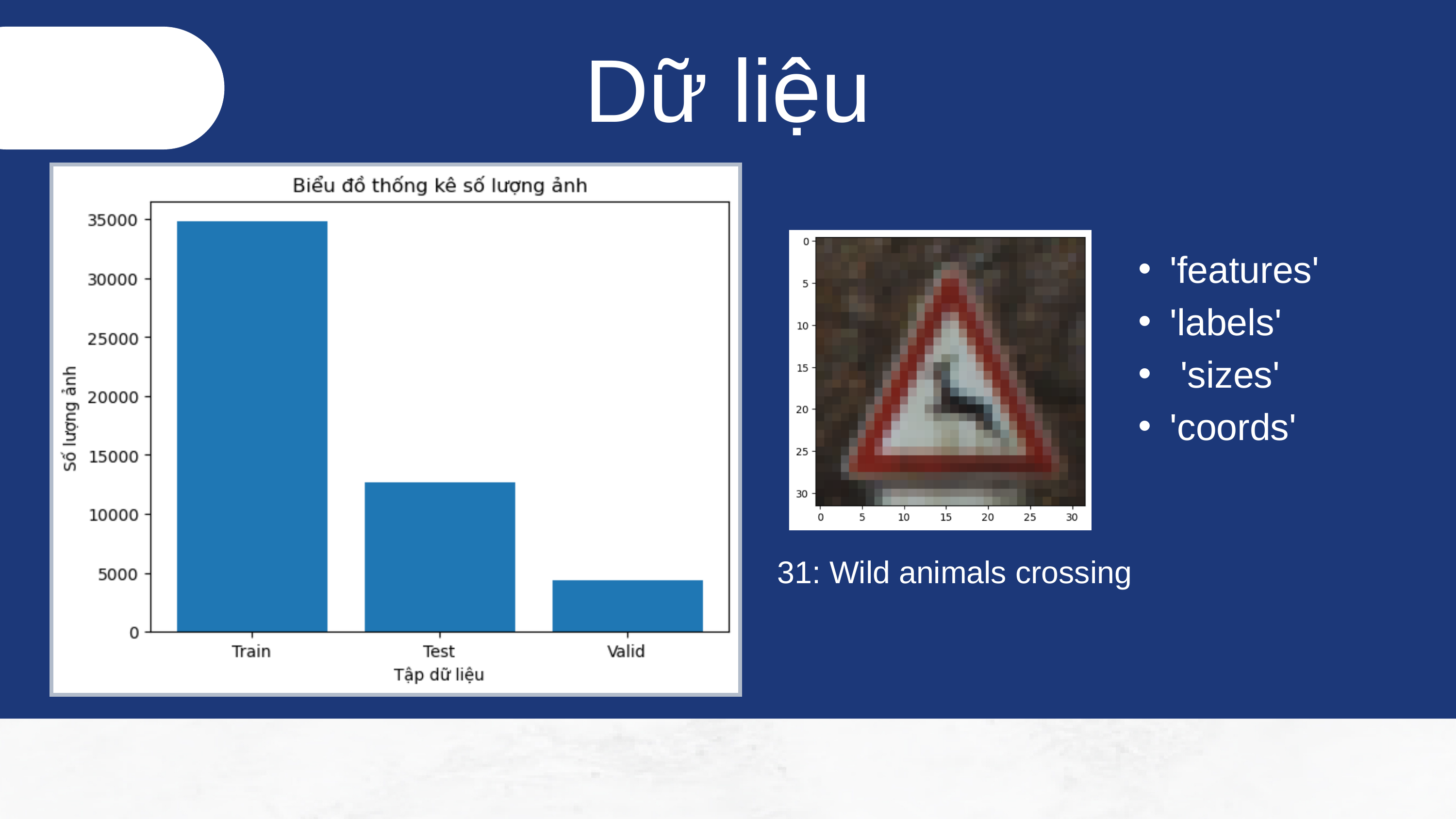

Dữ liệu

'features'
'labels'
 'sizes'
'coords'
31: Wild animals crossing